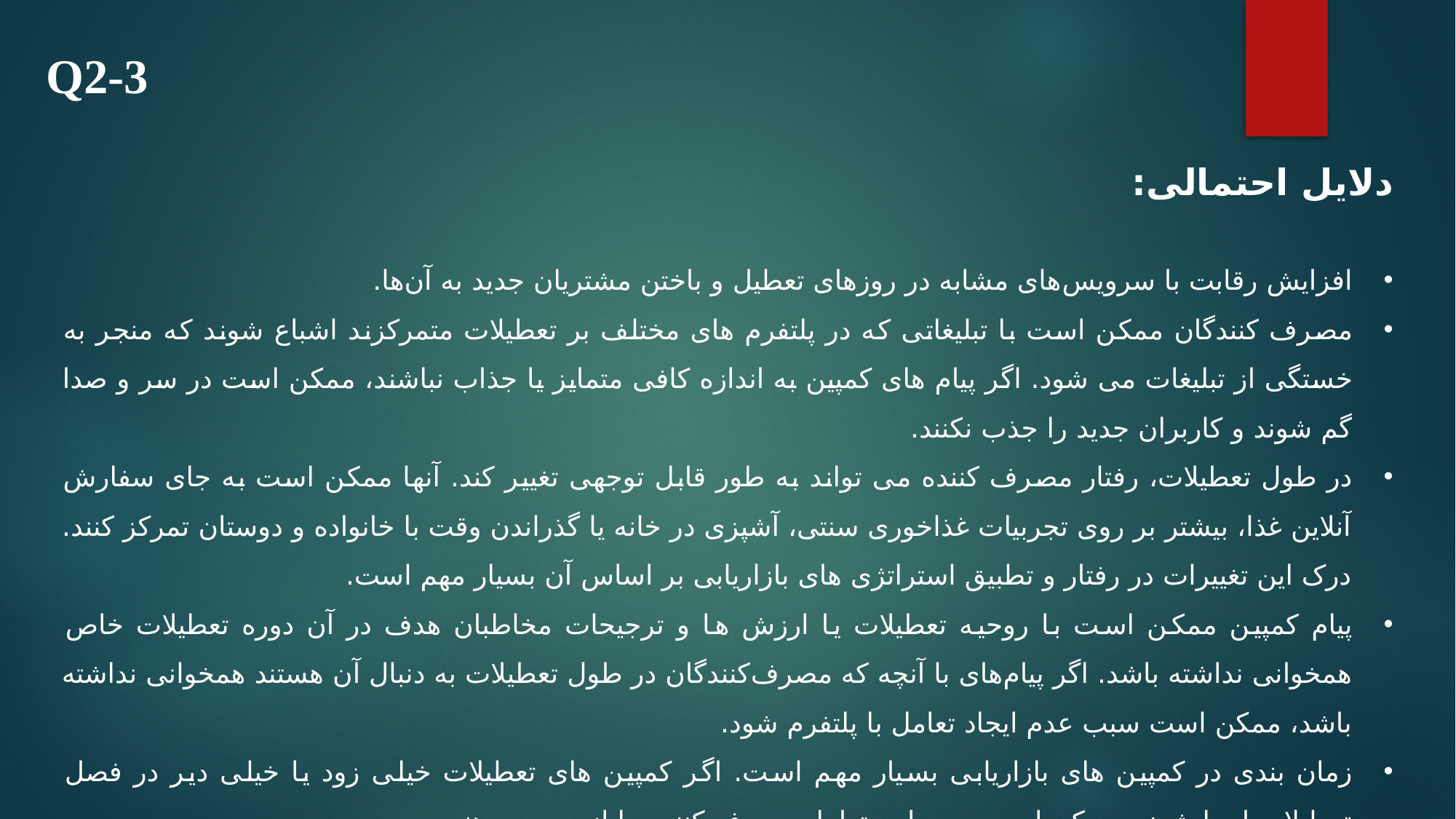

Q2-3
دلایل احتمالی:

افزایش رقابت با سرویس‌های مشابه در روزهای تعطیل و باختن مشتریان جدید به آن‌ها.
مصرف کنندگان ممکن است با تبلیغاتی که در پلتفرم های مختلف بر تعطیلات متمرکزند اشباع شوند که منجر به خستگی از تبلیغات می شود. اگر پیام های کمپین به اندازه کافی متمایز یا جذاب نباشند، ممکن است در سر و صدا گم شوند و کاربران جدید را جذب نکنند.
در طول تعطیلات، رفتار مصرف کننده می تواند به طور قابل توجهی تغییر کند. آنها ممکن است به جای سفارش آنلاین غذا، بیشتر بر روی تجربیات غذاخوری سنتی، آشپزی در خانه یا گذراندن وقت با خانواده و دوستان تمرکز کنند. درک این تغییرات در رفتار و تطبیق استراتژی های بازاریابی بر اساس آن بسیار مهم است.
پیام کمپین ممکن است با روحیه تعطیلات یا ارزش ها و ترجیحات مخاطبان هدف در آن دوره تعطیلات خاص همخوانی نداشته باشد. اگر پیام‌های با آنچه که مصرف‌کنندگان در طول تعطیلات به دنبال آن هستند همخوانی نداشته باشد، ممکن است سبب عدم ایجاد تعامل با پلتفرم شود.
زمان بندی در کمپین های بازاریابی بسیار مهم است. اگر کمپین های تعطیلات خیلی زود یا خیلی دیر در فصل تعطیلات اجرا شوند، ممکن است دوره اوج تعامل مصرف کننده را از دست بدهند.